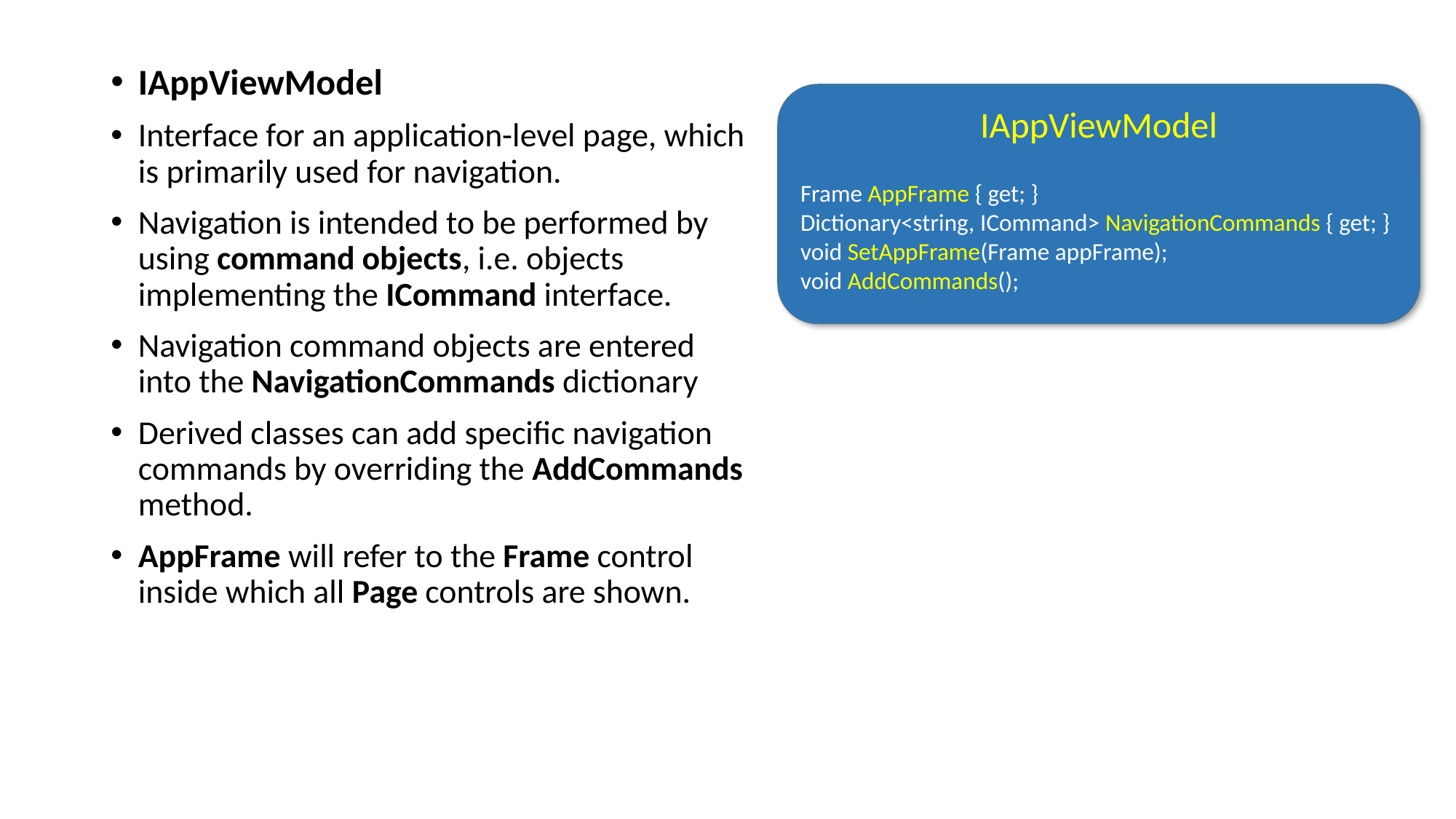

IAppViewModel
Interface for an application-level page, which is primarily used for navigation.
Navigation is intended to be performed by using command objects, i.e. objects implementing the ICommand interface.
Navigation command objects are entered into the NavigationCommands dictionary
Derived classes can add specific navigation commands by overriding the AddCommands method.
AppFrame will refer to the Frame control inside which all Page controls are shown.
IAppViewModel

Frame AppFrame { get; }
Dictionary<string, ICommand> NavigationCommands { get; }
void SetAppFrame(Frame appFrame);
void AddCommands();